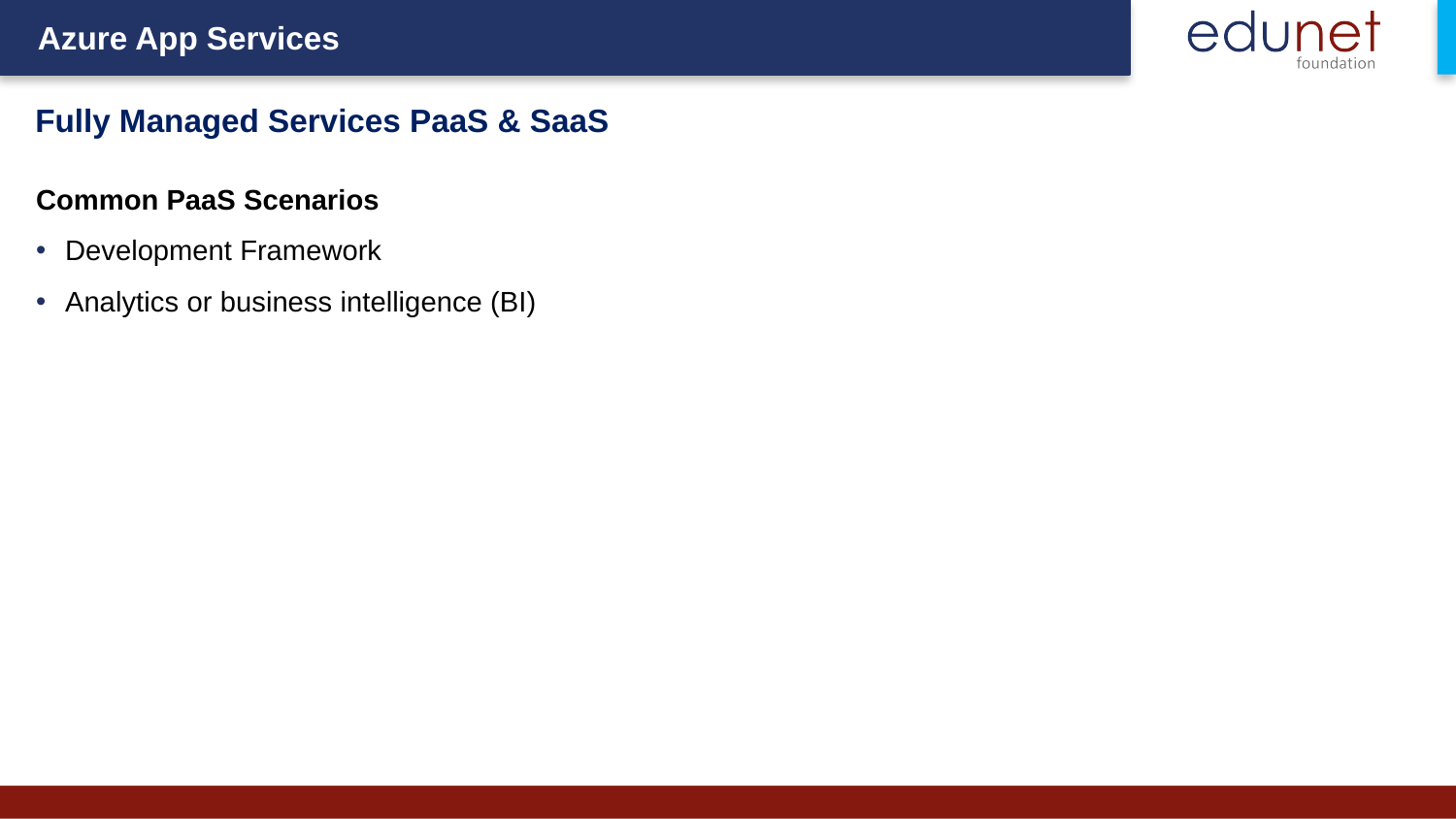

# Fully Managed Services PaaS & SaaS
Common PaaS Scenarios
Development Framework
Analytics or business intelligence (BI)